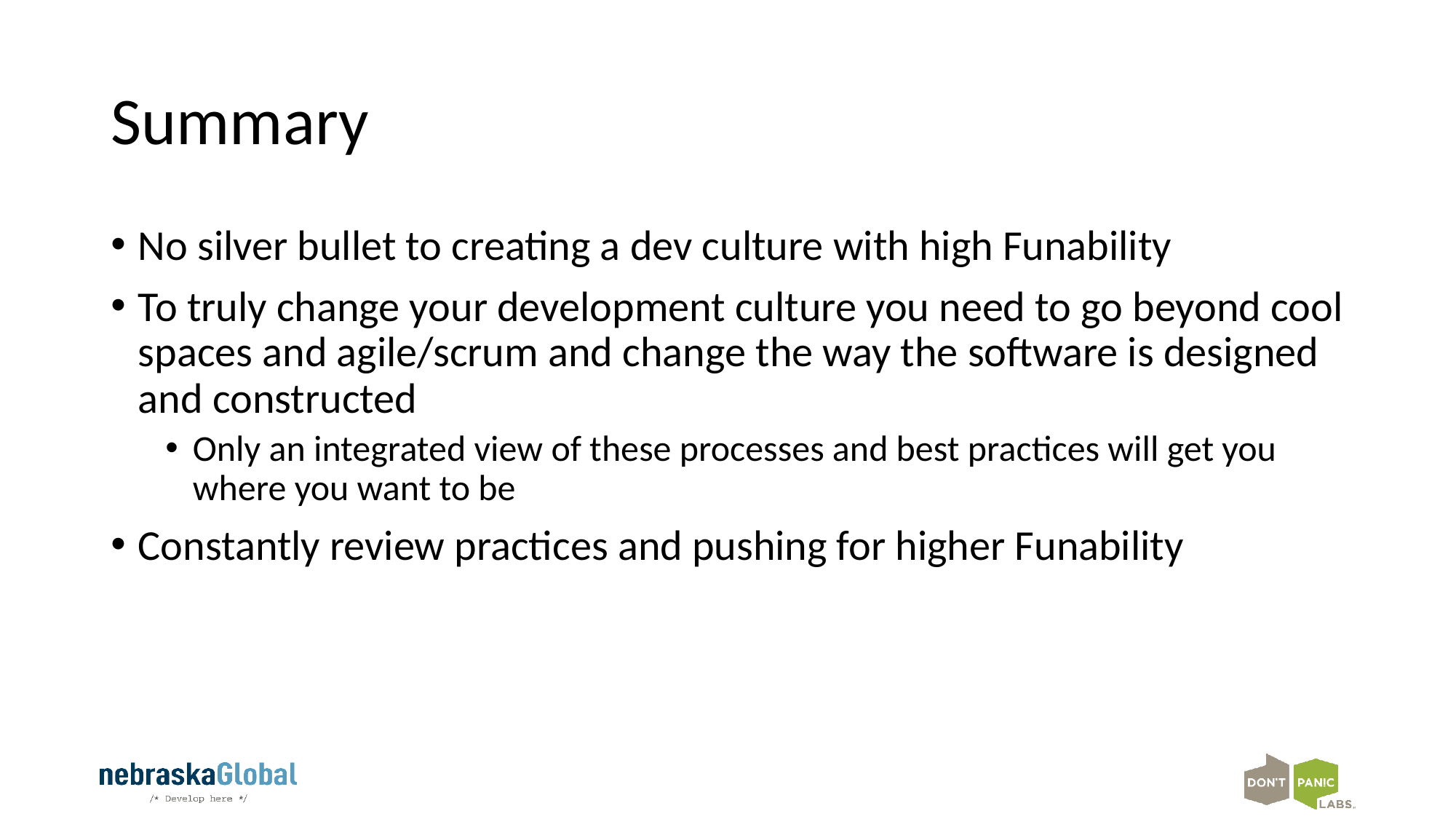

# Summary
No silver bullet to creating a dev culture with high Funability
To truly change your development culture you need to go beyond cool spaces and agile/scrum and change the way the software is designed and constructed
Only an integrated view of these processes and best practices will get you where you want to be
Constantly review practices and pushing for higher Funability